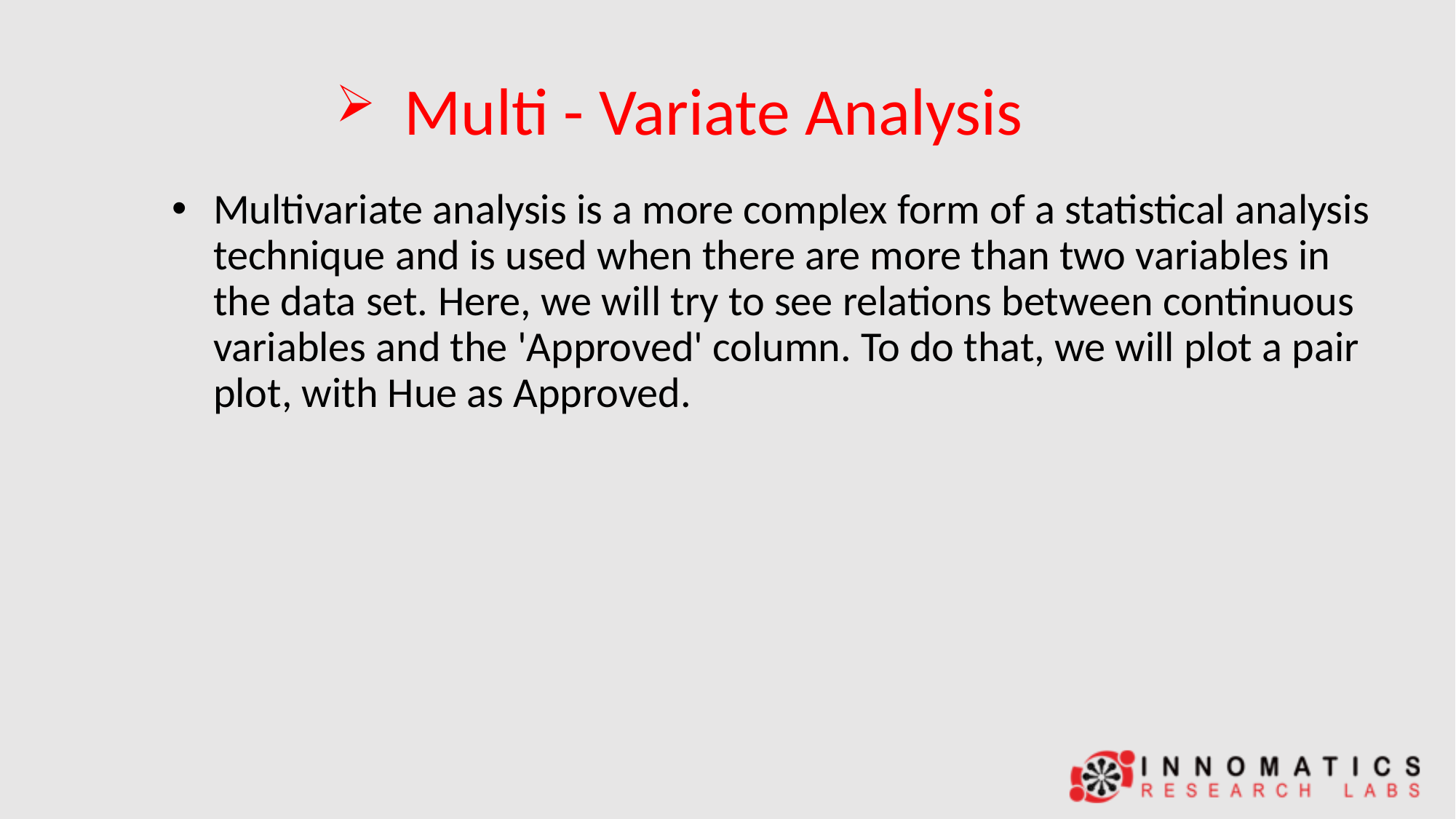

Multi - Variate Analysis
Multivariate analysis is a more complex form of a statistical analysis technique and is used when there are more than two variables in the data set. Here, we will try to see relations between continuous variables and the 'Approved' column. To do that, we will plot a pair plot, with Hue as Approved.